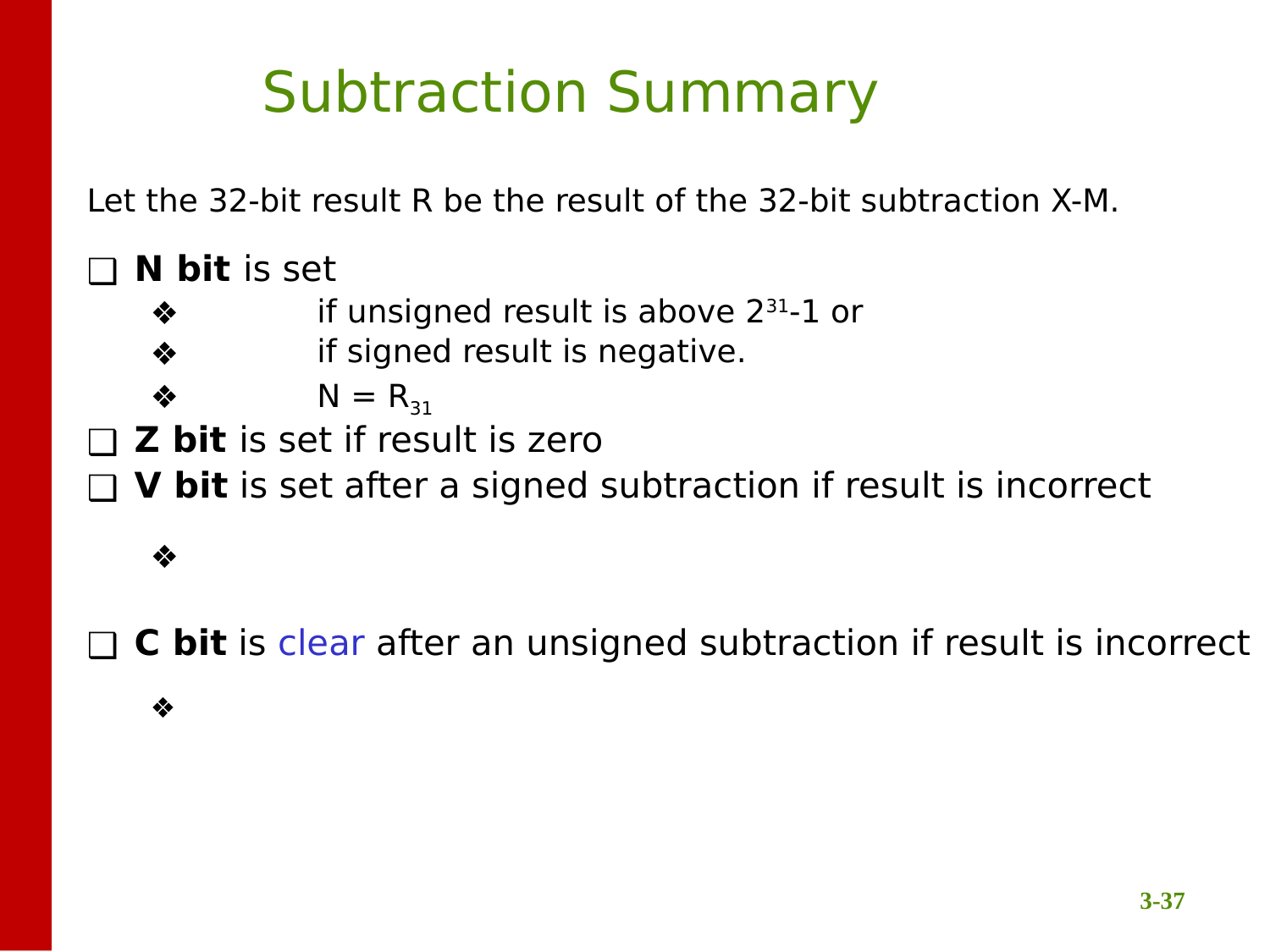

Subtraction Summary
Let the 32-bit result R be the result of the 32-bit subtraction X-M.

N bit is set
	if unsigned result is above 231-1 or
	if signed result is negative.
	N = R31
Z bit is set if result is zero
V bit is set after a signed subtraction if result is incorrect

C bit is clear after an unsigned subtraction if result is incorrect